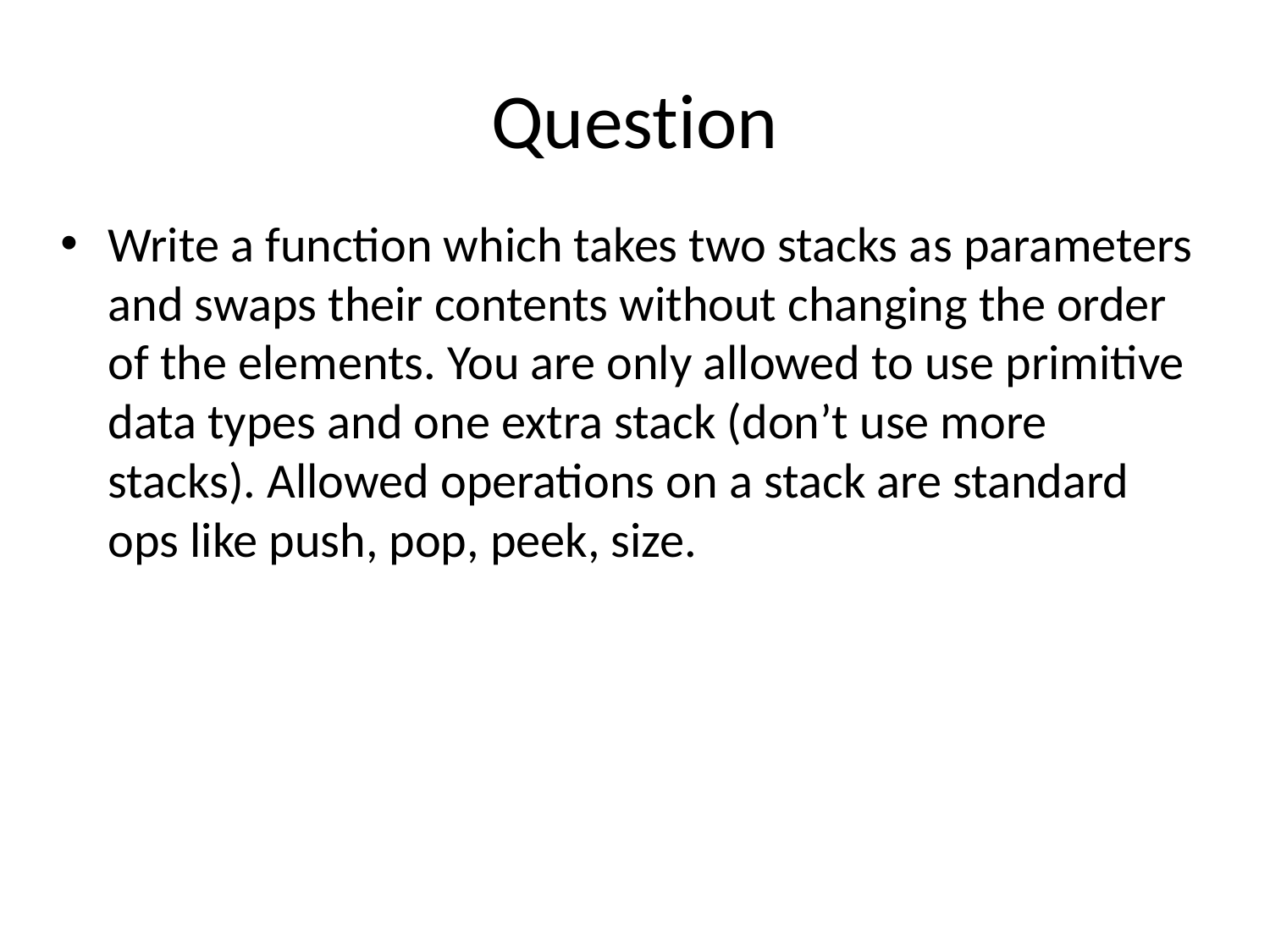

# Question
Write a function which takes two stacks as parameters and swaps their contents without changing the order of the elements. You are only allowed to use primitive data types and one extra stack (don’t use more stacks). Allowed operations on a stack are standard ops like push, pop, peek, size.